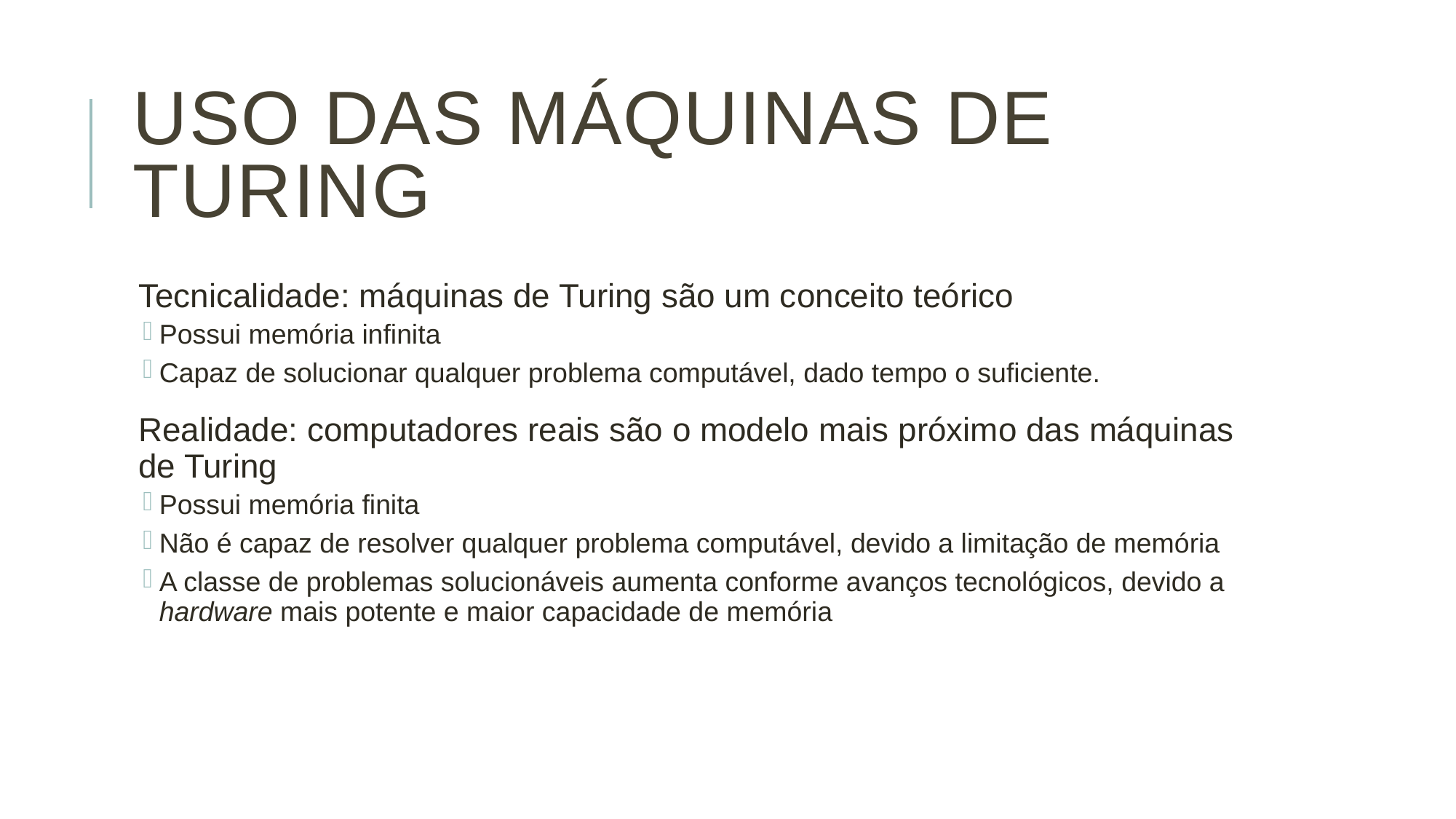

# Uso das Máquinas de Turing
Tecnicalidade: máquinas de Turing são um conceito teórico
Possui memória infinita
Capaz de solucionar qualquer problema computável, dado tempo o suficiente.
Realidade: computadores reais são o modelo mais próximo das máquinas de Turing
Possui memória finita
Não é capaz de resolver qualquer problema computável, devido a limitação de memória
A classe de problemas solucionáveis aumenta conforme avanços tecnológicos, devido a hardware mais potente e maior capacidade de memória